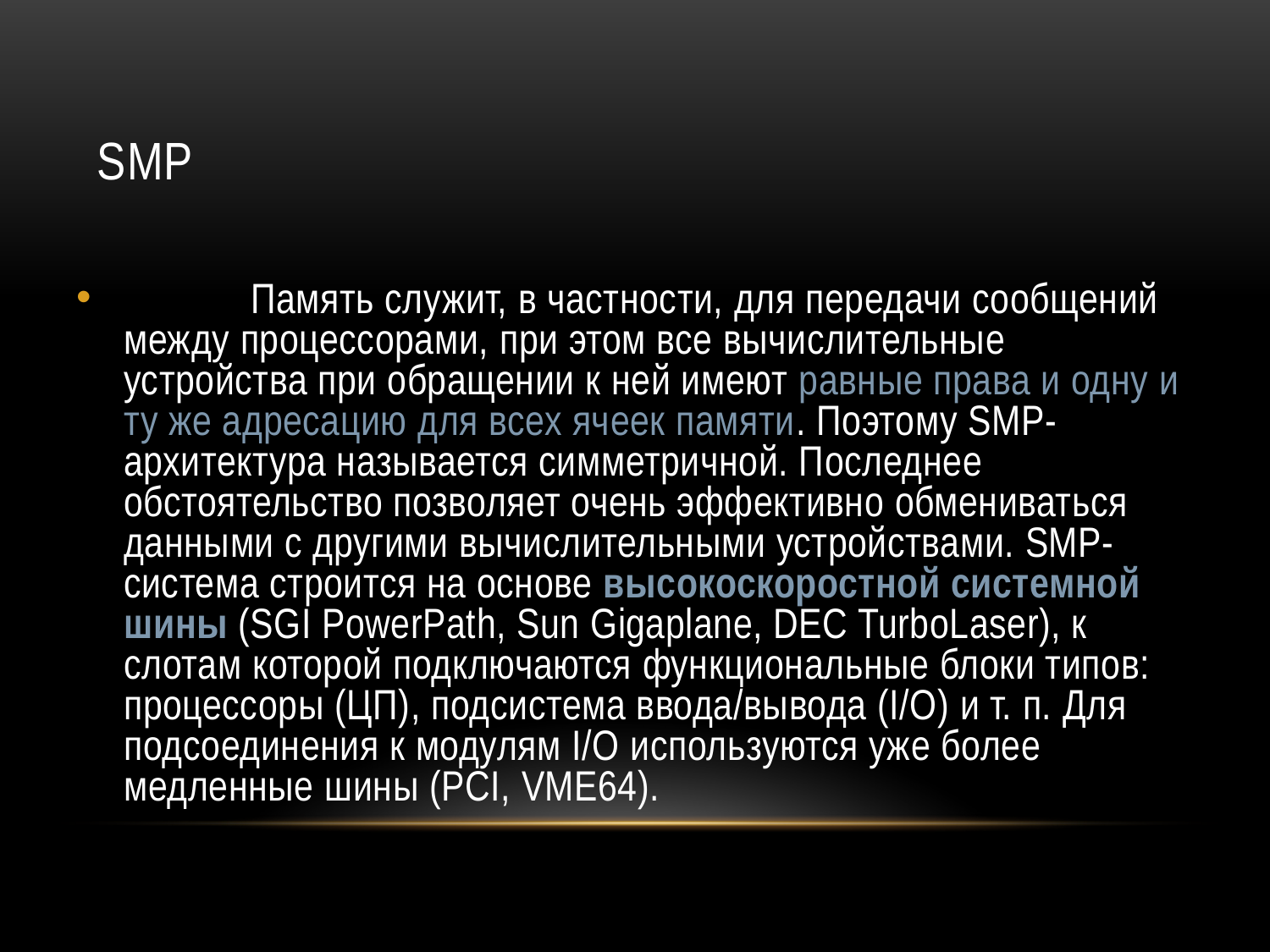

# SMP
	Память служит, в частности, для передачи сообщений между процессорами, при этом все вычислительные устройства при обращении к ней имеют равные права и одну и ту же адресацию для всех ячеек памяти. Поэтому SMP-архитектура называется симметричной. Последнее обстоятельство позволяет очень эффективно обмениваться данными с другими вычислительными устройствами. SMP-система строится на основе высокоскоростной системной шины (SGI PowerPath, Sun Gigaplane, DEC TurboLaser), к слотам которой подключаются функциональные блоки типов: процессоры (ЦП), подсистема ввода/вывода (I/O) и т. п. Для подсоединения к модулям I/O используются уже более медленные шины (PCI, VME64).